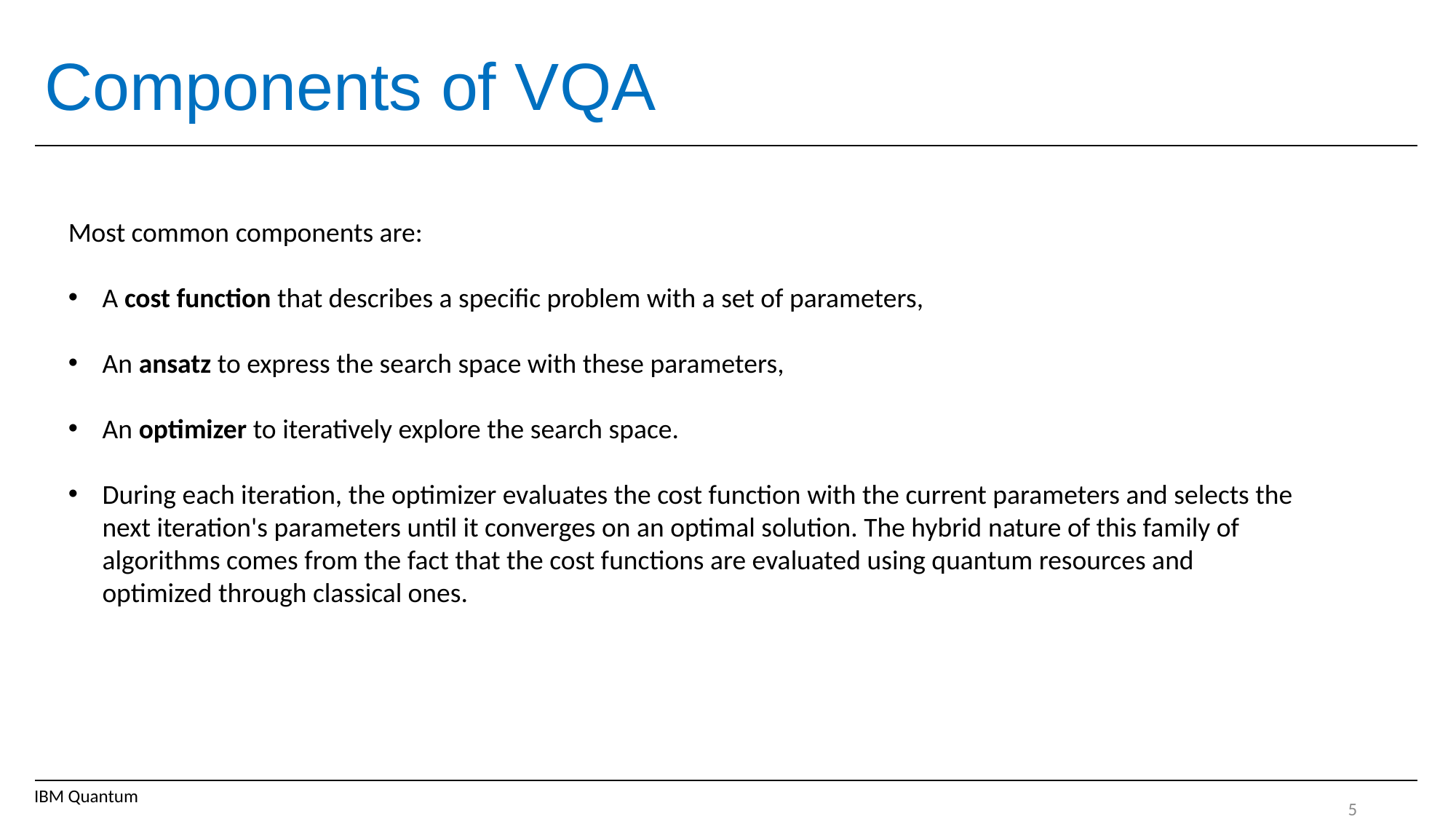

# Components of VQA
Most common components are:

A cost function that describes a specific problem with a set of parameters,

An ansatz to express the search space with these parameters,

An optimizer to iteratively explore the search space.

During each iteration, the optimizer evaluates the cost function with the current parameters and selects the next iteration's parameters until it converges on an optimal solution. The hybrid nature of this family of algorithms comes from the fact that the cost functions are evaluated using quantum resources and optimized through classical ones.
IBM Quantum
5